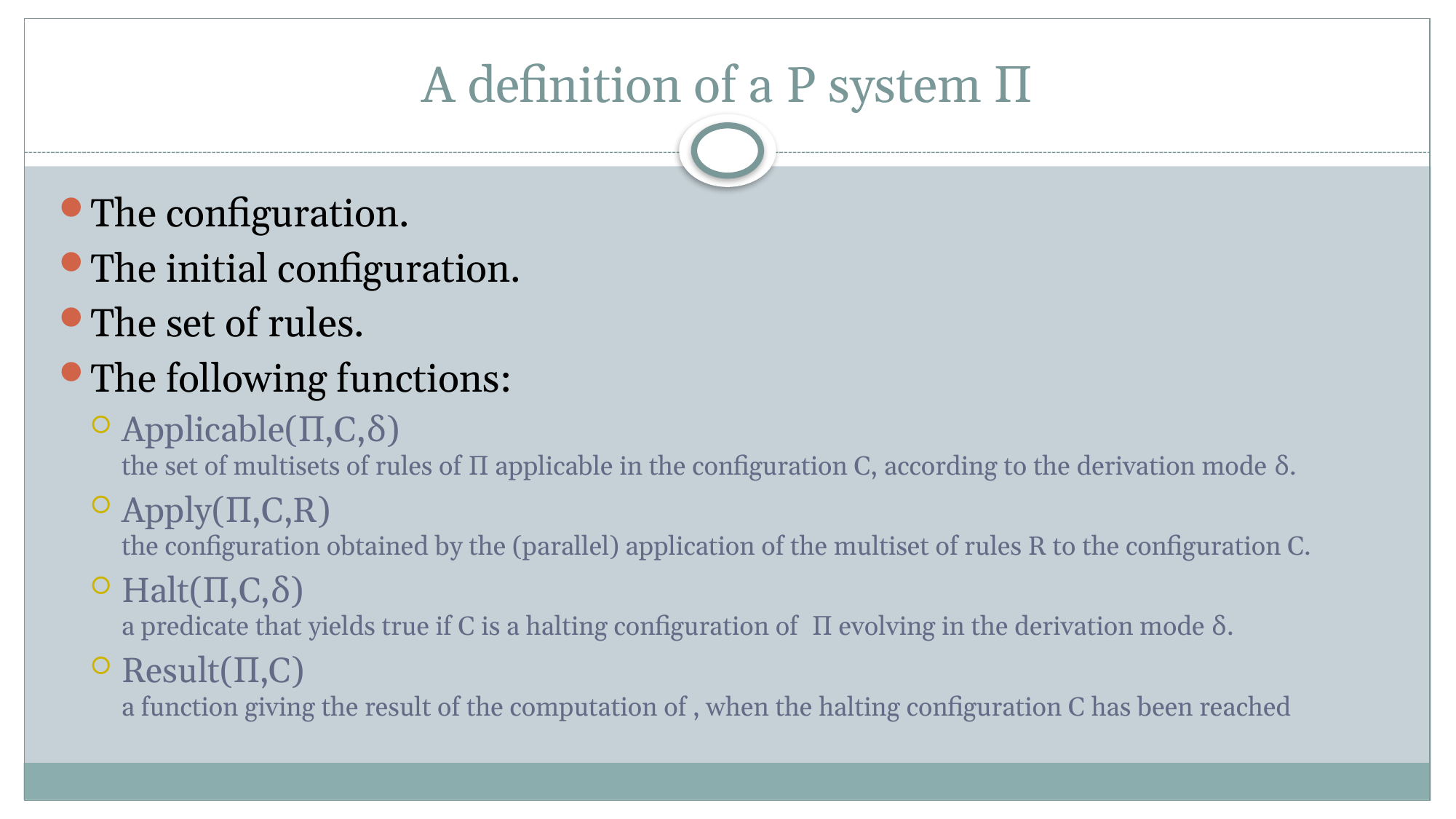

# A definition of a P system Π
The configuration.
The initial configuration.
The set of rules.
The following functions:
Applicable(Π,C,δ)
the set of multisets of rules of Π applicable in the configuration C, according to the derivation mode δ.
Apply(Π,C,R)
the configuration obtained by the (parallel) application of the multiset of rules R to the configuration C.
Halt(Π,C,δ)
a predicate that yields true if C is a halting configuration of  Π evolving in the derivation mode δ.
Result(Π,C)
a function giving the result of the computation of , when the halting configuration C has been reached